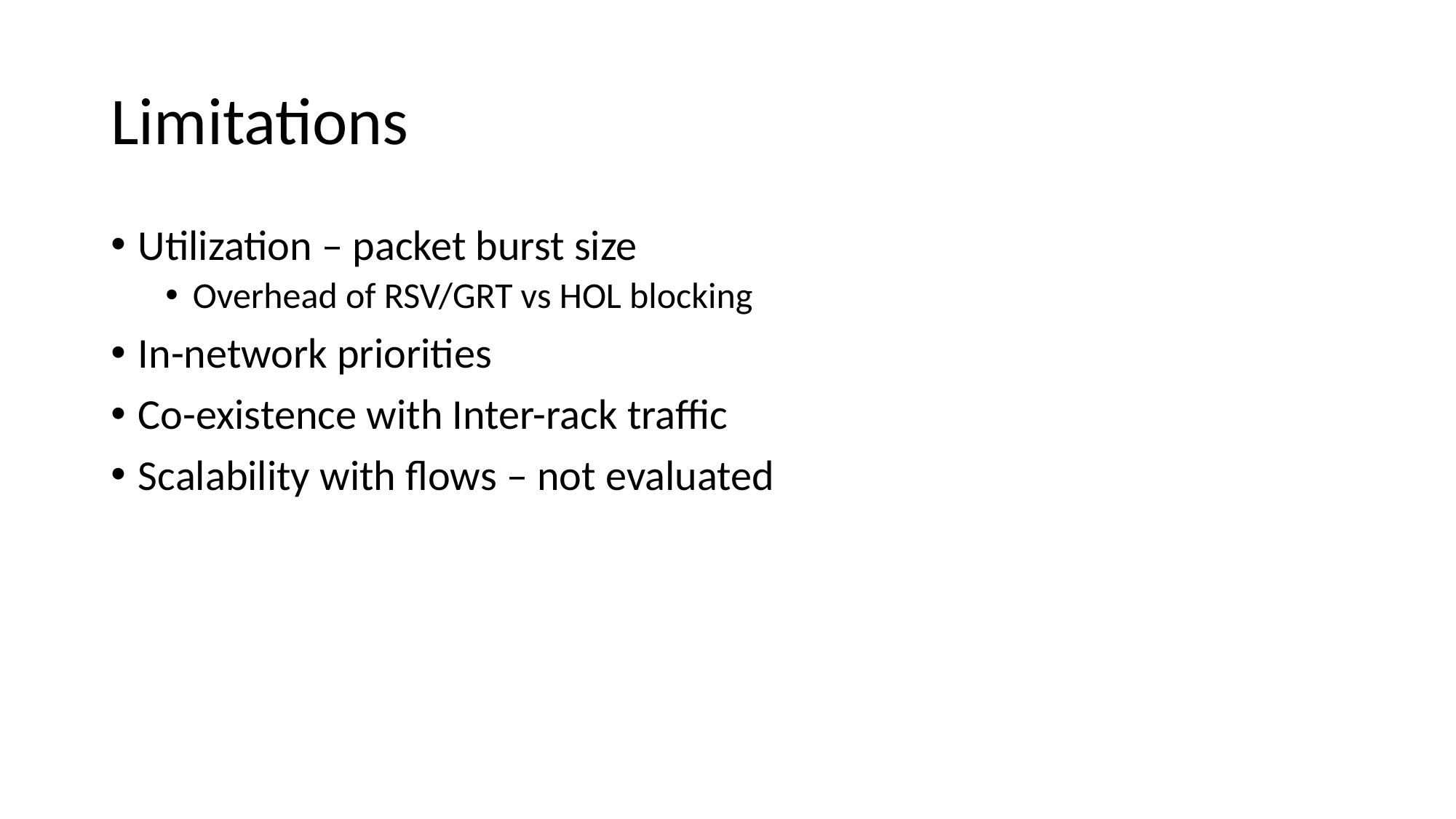

# Limitations
Utilization – packet burst size
Overhead of RSV/GRT vs HOL blocking
In-network priorities
Co-existence with Inter-rack traffic
Scalability with flows – not evaluated